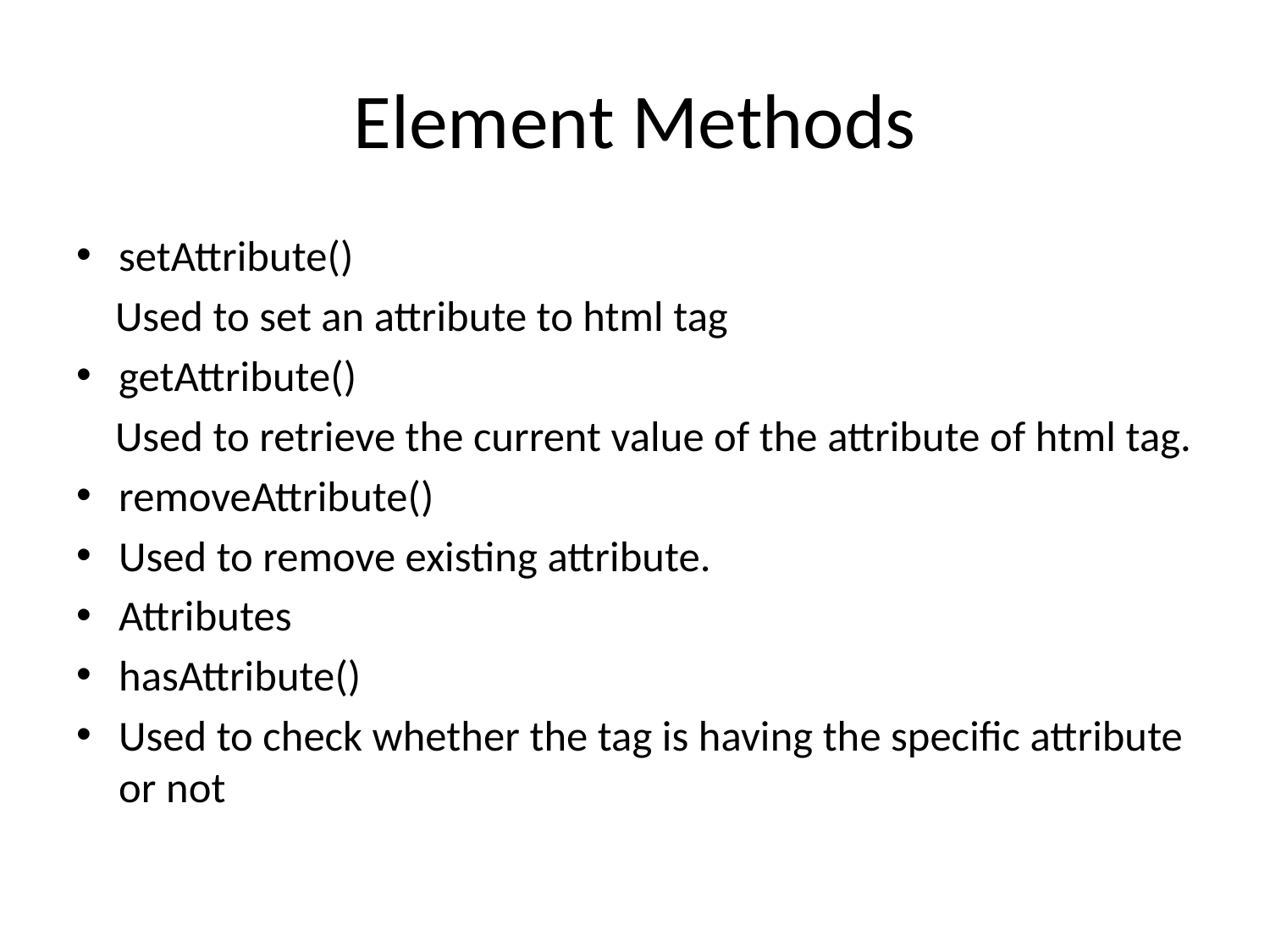

# Element Methods
setAttribute()
    Used to set an attribute to html tag
getAttribute()
    Used to retrieve the current value of the attribute of html tag.
removeAttribute()
Used to remove existing attribute.
Attributes
hasAttribute()
Used to check whether the tag is having the specific attribute or not